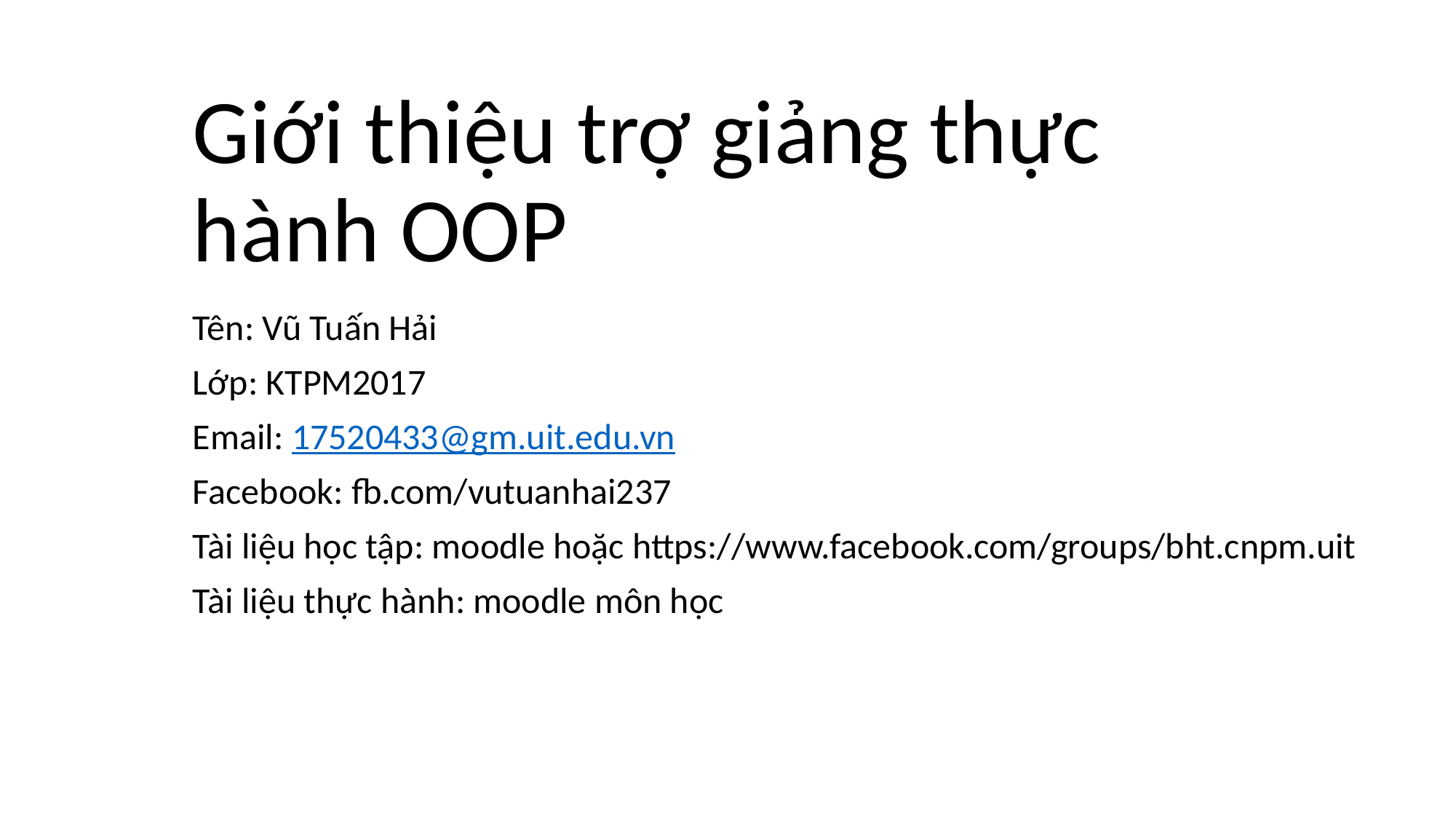

# Giới thiệu trợ giảng thực hành OOP
Tên: Vũ Tuấn Hải
Lớp: KTPM2017
Email: 17520433@gm.uit.edu.vn
Facebook: fb.com/vutuanhai237
Tài liệu học tập: moodle hoặc https://www.facebook.com/groups/bht.cnpm.uit
Tài liệu thực hành: moodle môn học